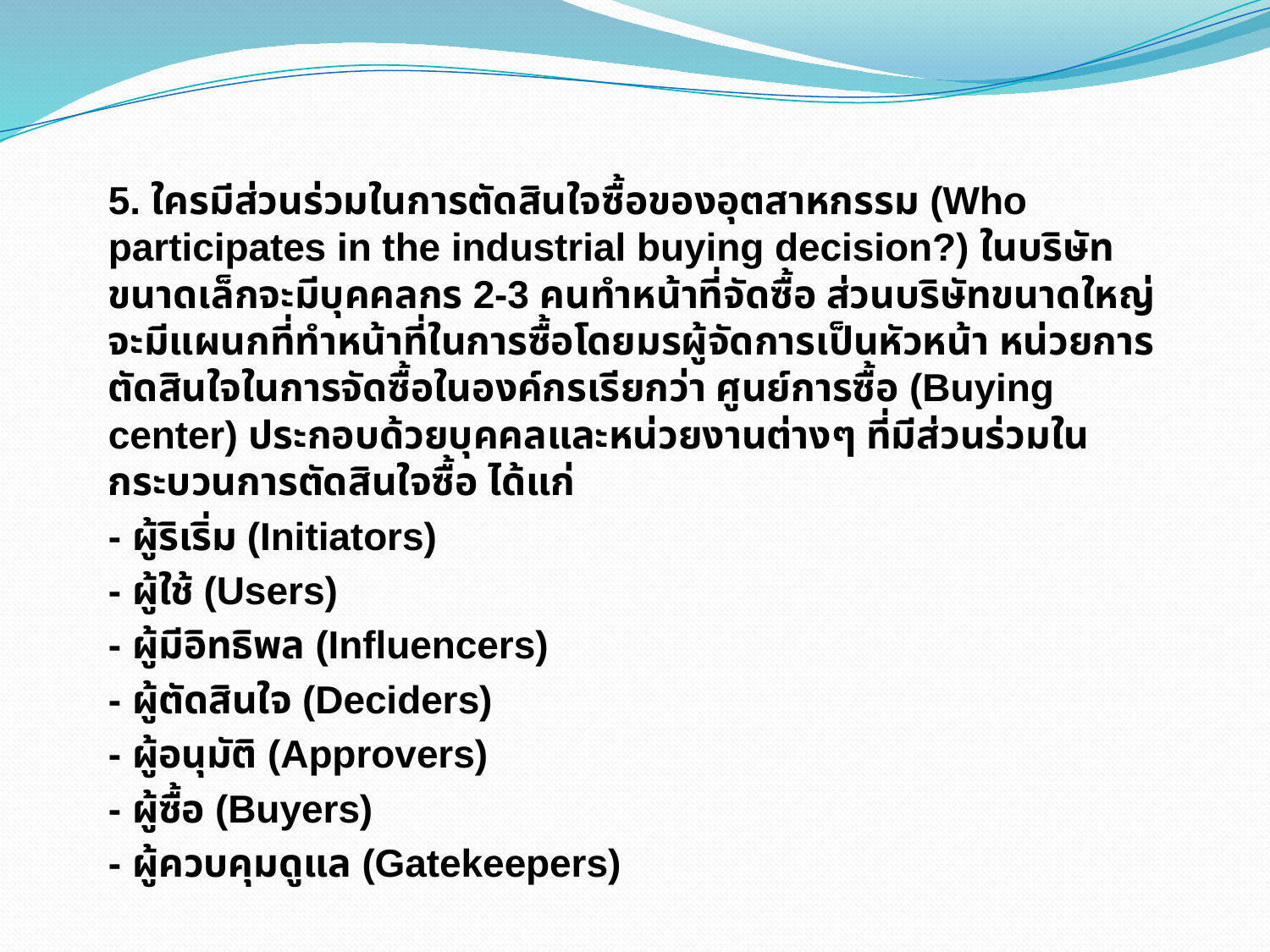

5. ใครมีส่วนร่วมในการตัดสินใจซื้อของอุตสาหกรรม (Who participates in the industrial buying decision?) ในบริษัทขนาดเล็กจะมีบุคคลกร 2-3 คนทำหน้าที่จัดซื้อ ส่วนบริษัทขนาดใหญ่จะมีแผนกที่ทำหน้าที่ในการซื้อโดยมรผู้จัดการเป็นหัวหน้า หน่วยการตัดสินใจในการจัดซื้อในองค์กรเรียกว่า ศูนย์การซื้อ (Buying center) ประกอบด้วยบุคคลและหน่วยงานต่างๆ ที่มีส่วนร่วมในกระบวนการตัดสินใจซื้อ ได้แก่
			- ผู้ริเริ่ม (Initiators)
			- ผู้ใช้ (Users)
			- ผู้มีอิทธิพล (Influencers)
			- ผู้ตัดสินใจ (Deciders)
			- ผู้อนุมัติ (Approvers)
			- ผู้ซื้อ (Buyers)
			- ผู้ควบคุมดูแล (Gatekeepers)